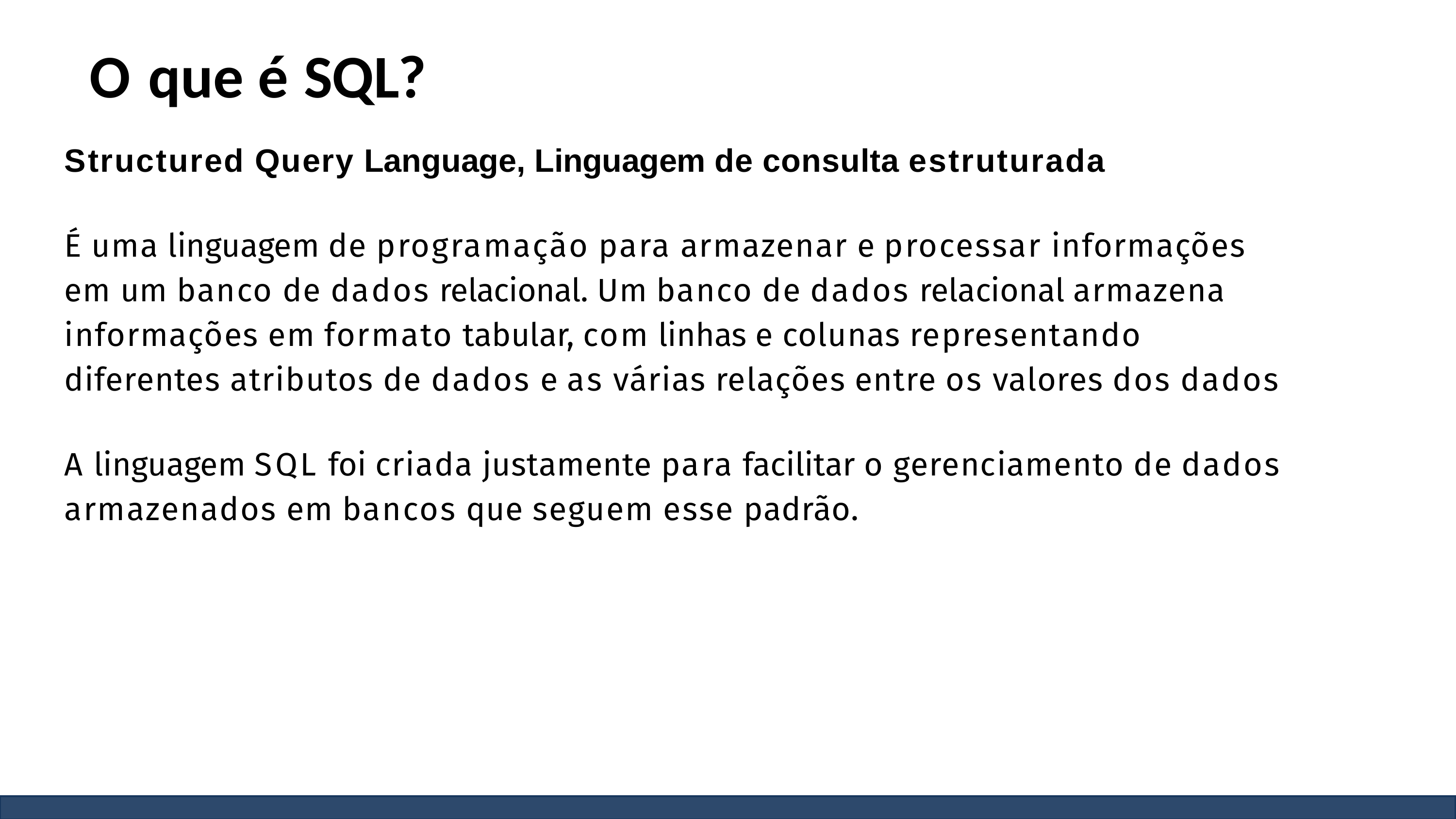

# O que é SQL?
Structured Query Language, Linguagem de consulta estruturada

É uma linguagem de programação para armazenar e processar informações em um banco de dados relacional. Um banco de dados relacional armazena informações em formato tabular, com linhas e colunas representando diferentes atributos de dados e as várias relações entre os valores dos dados

A linguagem SQL foi criada justamente para facilitar o gerenciamento de dados armazenados em bancos que seguem esse padrão.